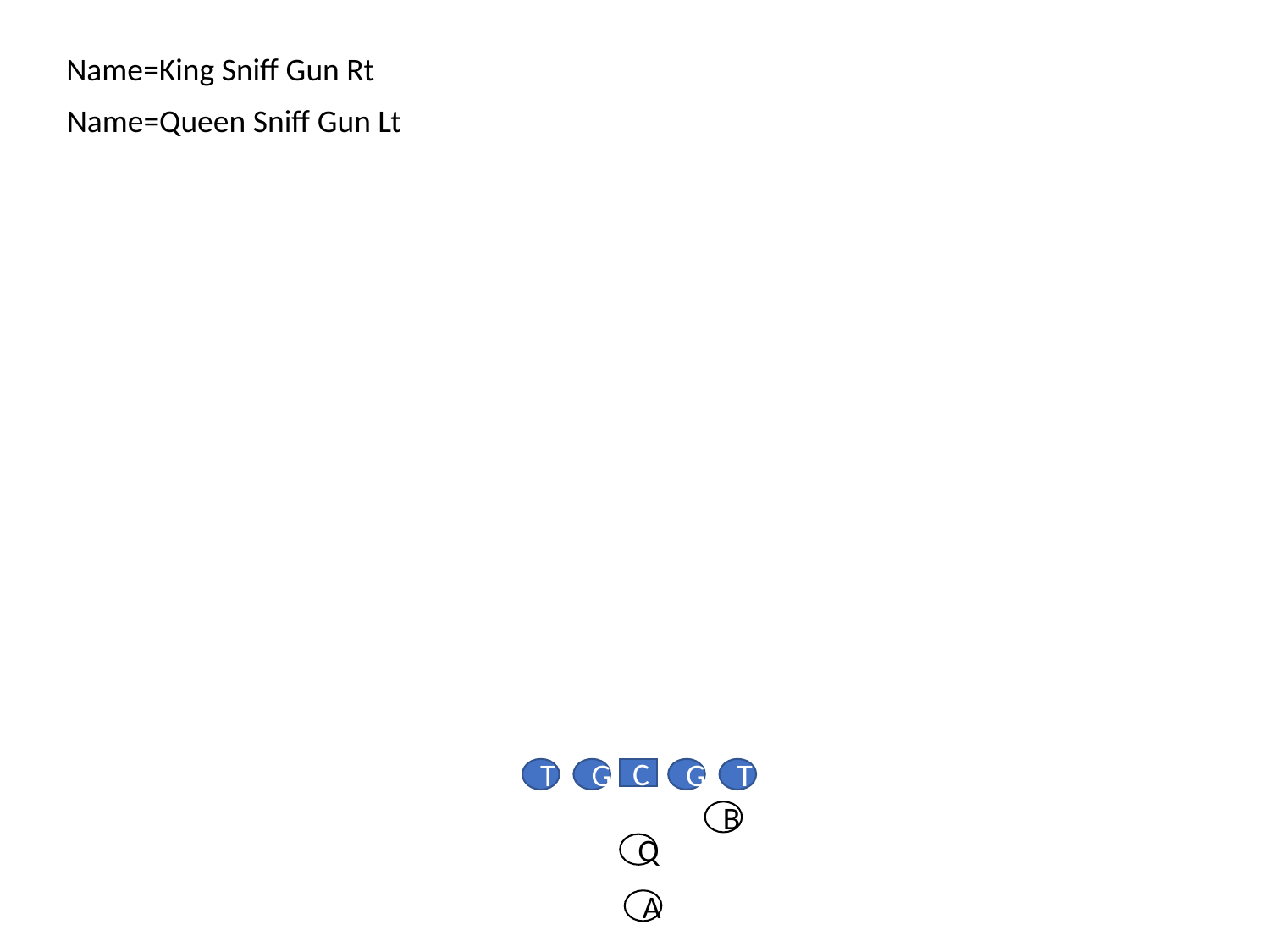

Name=King Sniff Gun Rt
Name=Queen Sniff Gun Lt
T
G
C
G
T
B
Q
A